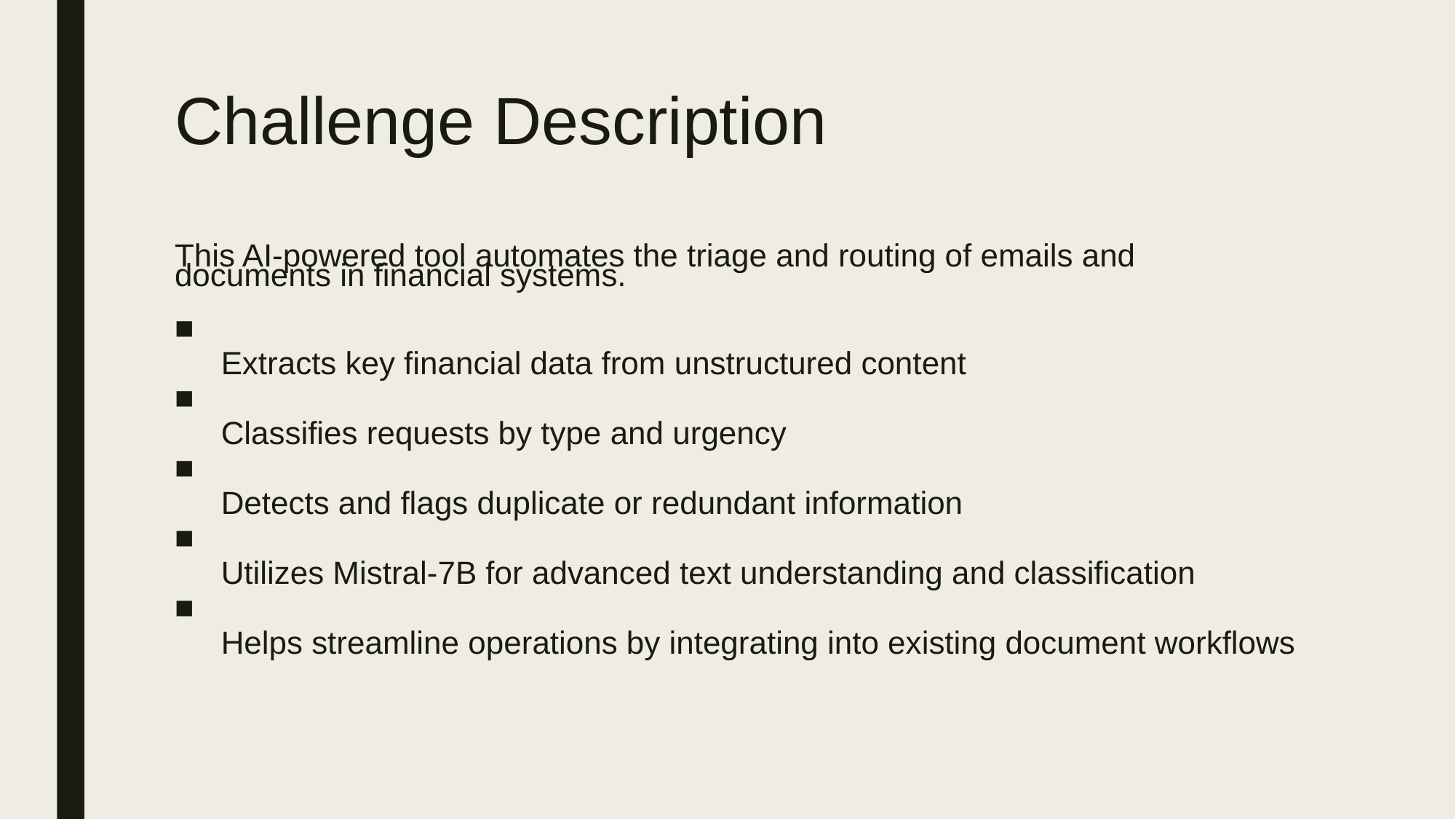

# Challenge Description

This AI-powered tool automates the triage and routing of emails and
documents in financial systems.

Extracts key financial data from unstructured content
Classifies requests by type and urgency
Detects and flags duplicate or redundant information
Utilizes Mistral-7B for advanced text understanding and classification
Helps streamline operations by integrating into existing document workflows